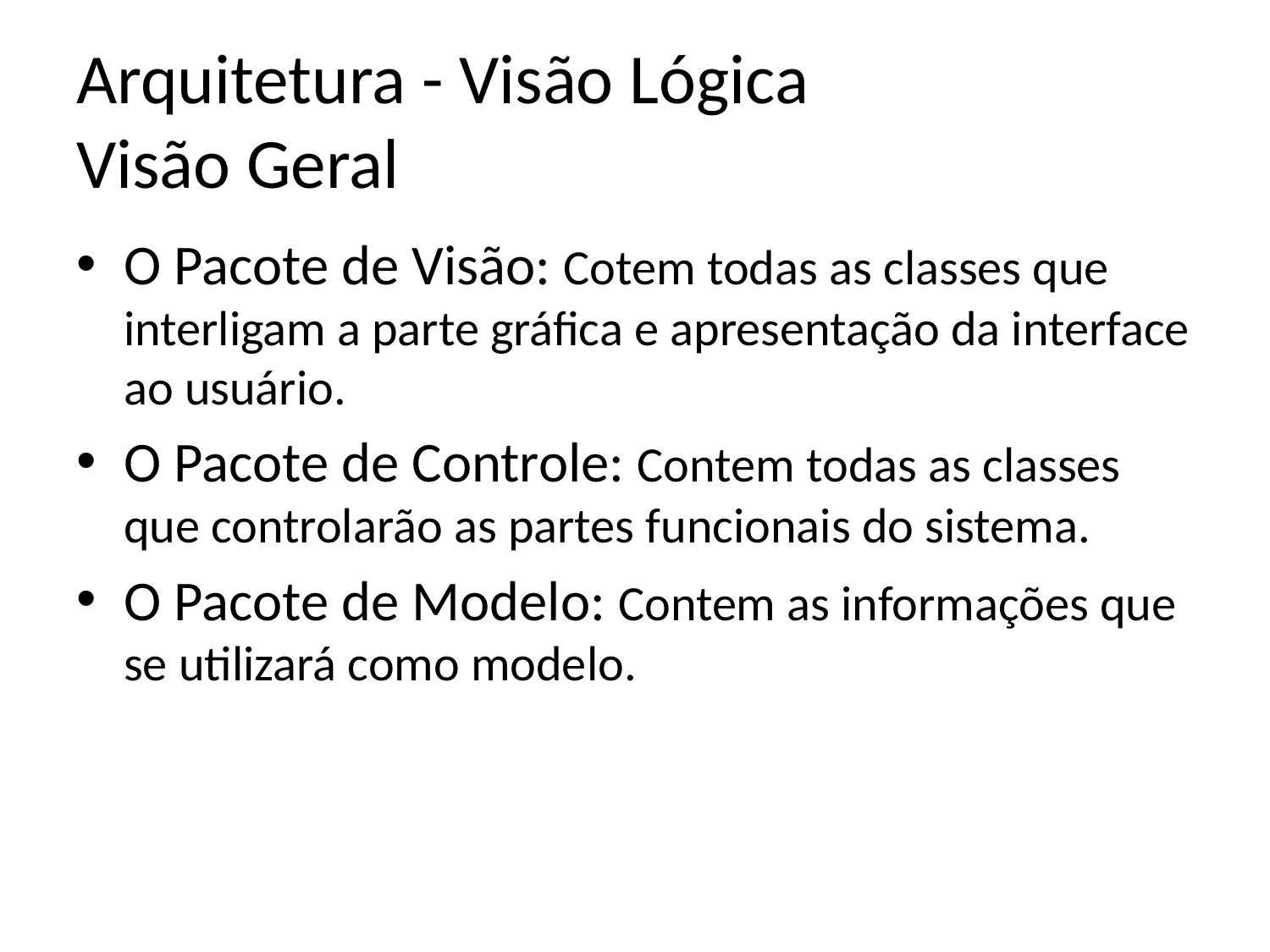

# Arquitetura - Visão Lógica Visão Geral
O Pacote de Visão: Cotem todas as classes que interligam a parte gráfica e apresentação da interface ao usuário.
O Pacote de Controle: Contem todas as classes que controlarão as partes funcionais do sistema.
O Pacote de Modelo: Contem as informações que se utilizará como modelo.